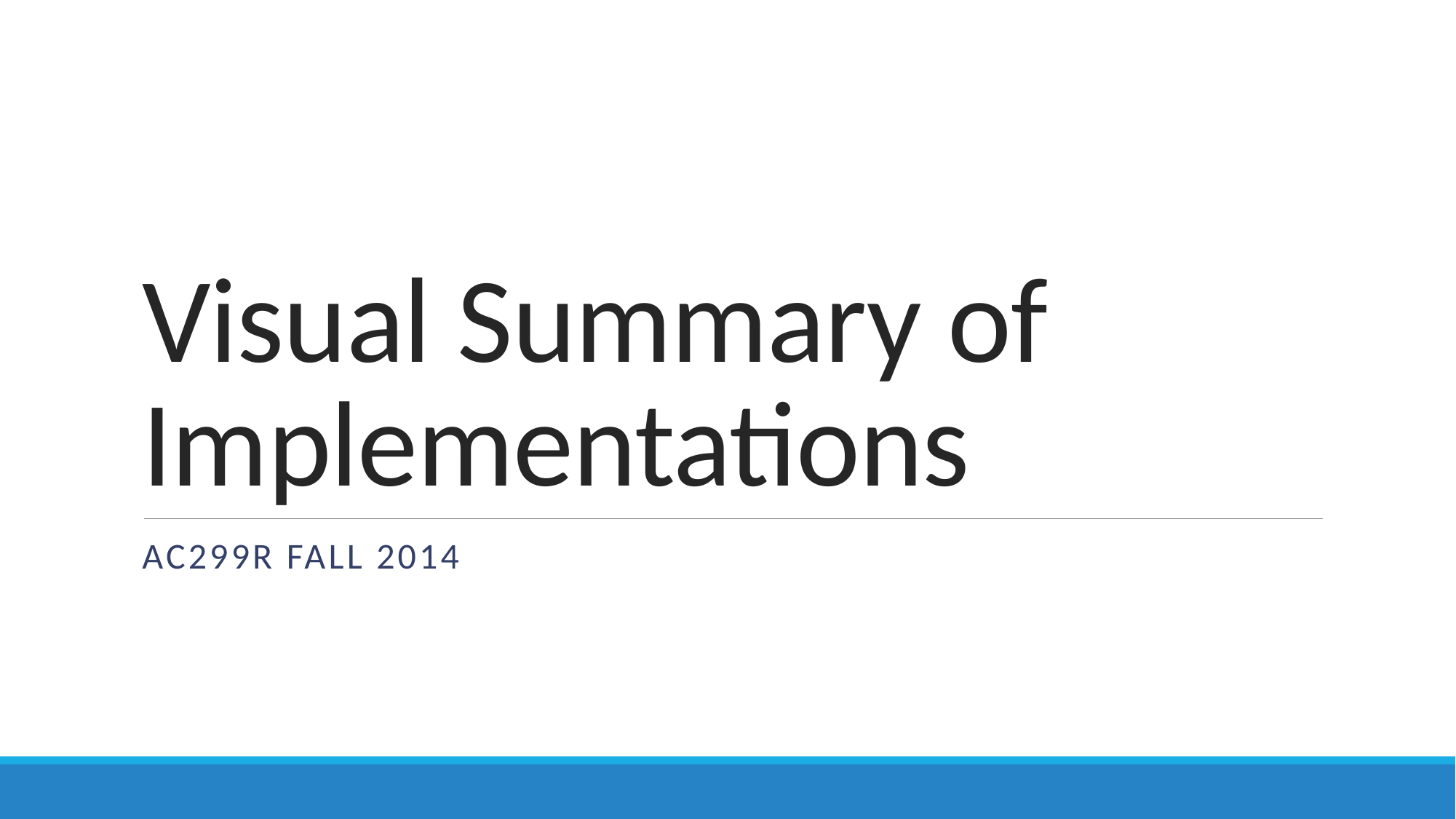

# Visual Summary of Implementations
AC299r Fall 2014